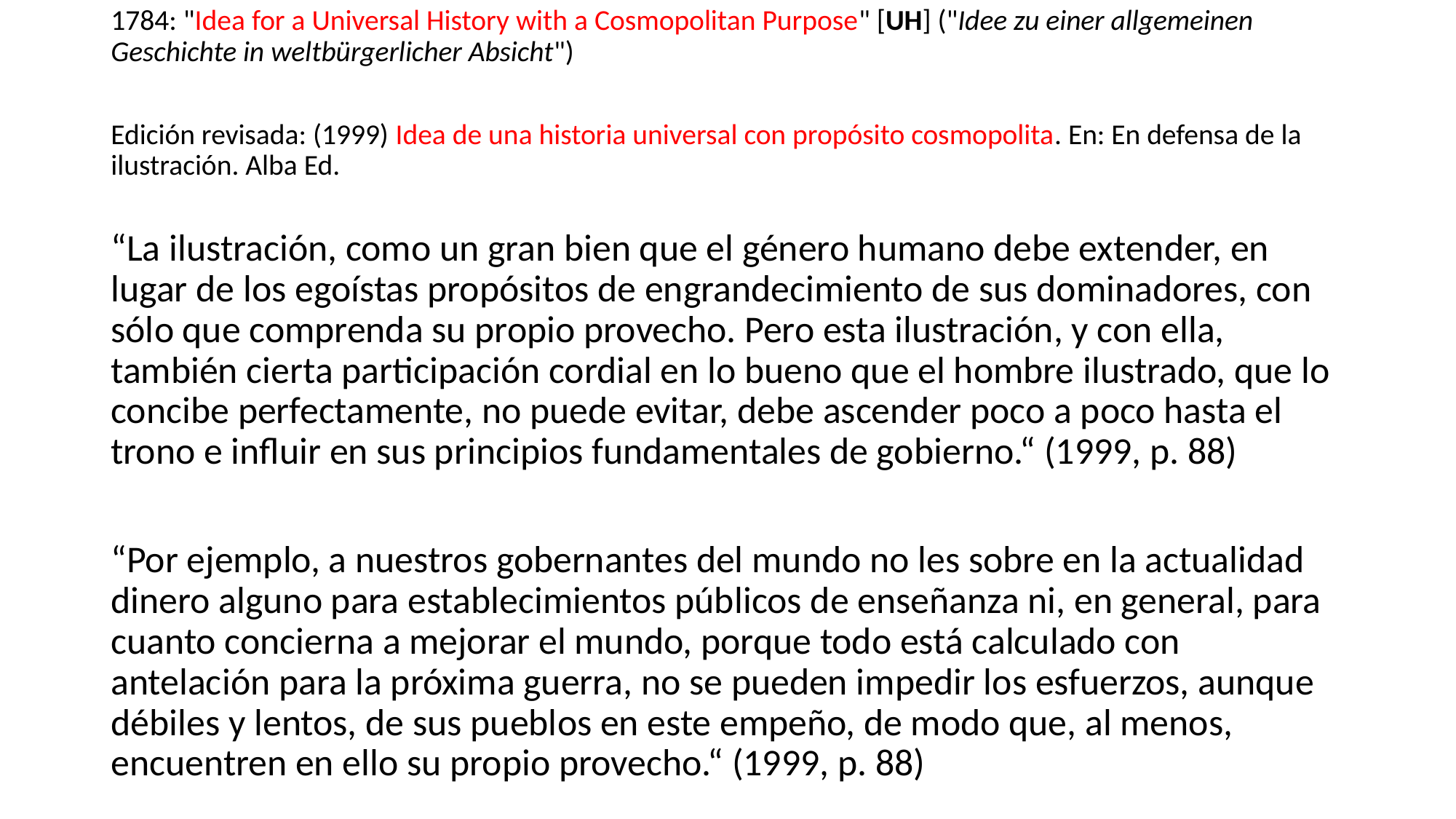

1784: "Idea for a Universal History with a Cosmopolitan Purpose" [UH] ("Idee zu einer allgemeinen Geschichte in weltbürgerlicher Absicht")

Edición revisada: (1999) Idea de una historia universal con propósito cosmopolita. En: En defensa de la ilustración. Alba Ed.

“La ilustración, como un gran bien que el género humano debe extender, en lugar de los egoístas propósitos de engrandecimiento de sus dominadores, con sólo que comprenda su propio provecho. Pero esta ilustración, y con ella, también cierta participación cordial en lo bueno que el hombre ilustrado, que lo concibe perfectamente, no puede evitar, debe ascender poco a poco hasta el trono e influir en sus principios fundamentales de gobierno.“ (1999, p. 88)

“Por ejemplo, a nuestros gobernantes del mundo no les sobre en la actualidad dinero alguno para establecimientos públicos de enseñanza ni, en general, para cuanto concierna a mejorar el mundo, porque todo está calculado con antelación para la próxima guerra, no se pueden impedir los esfuerzos, aunque débiles y lentos, de sus pueblos en este empeño, de modo que, al menos, encuentren en ello su propio provecho.“ (1999, p. 88)